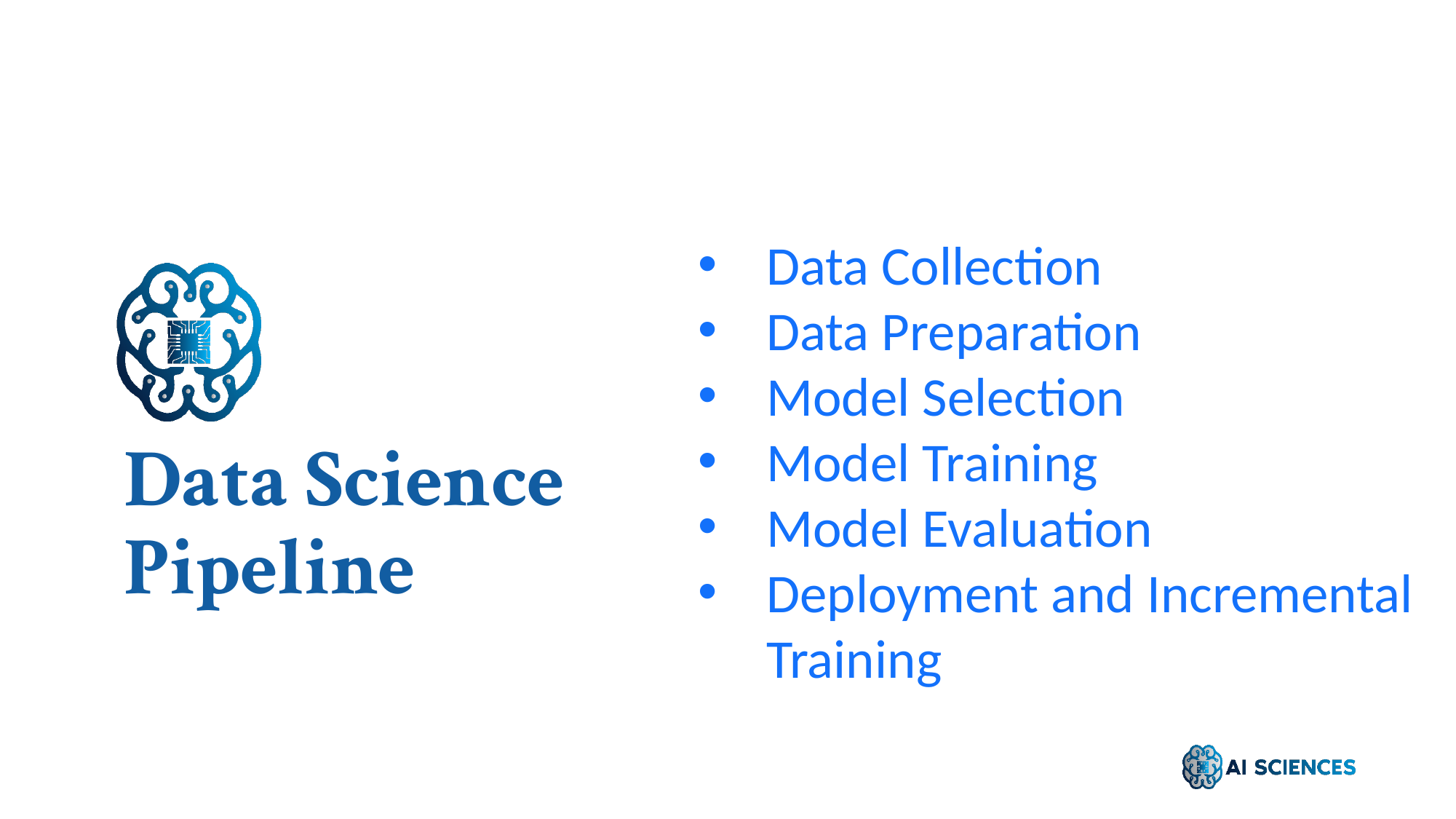

# Data Science Pipeline
Data Collection
Data Preparation
Model Selection
Model Training
Model Evaluation
Deployment and Incremental Training